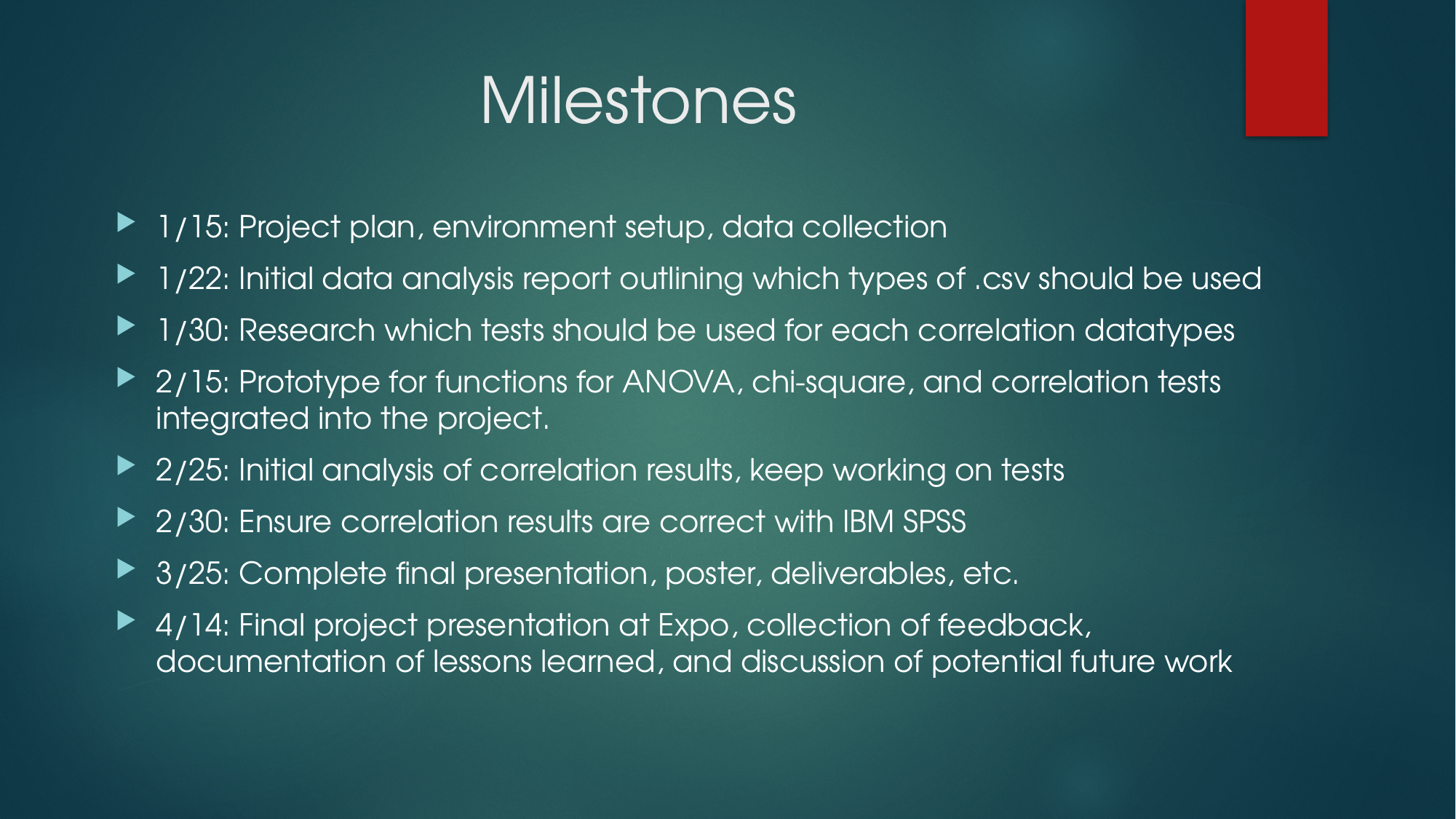

# Milestones
1/15: Project plan, environment setup, data collection
1/22: Initial data analysis report outlining which types of .csv should be used
1/30: Research which tests should be used for each correlation datatypes
2/15: Prototype for functions for ANOVA, chi-square, and correlation tests integrated into the project.
2/25: Initial analysis of correlation results, keep working on tests
2/30: Ensure correlation results are correct with IBM SPSS
3/25: Complete final presentation, poster, deliverables, etc.
4/14: Final project presentation at Expo, collection of feedback, documentation of lessons learned, and discussion of potential future work